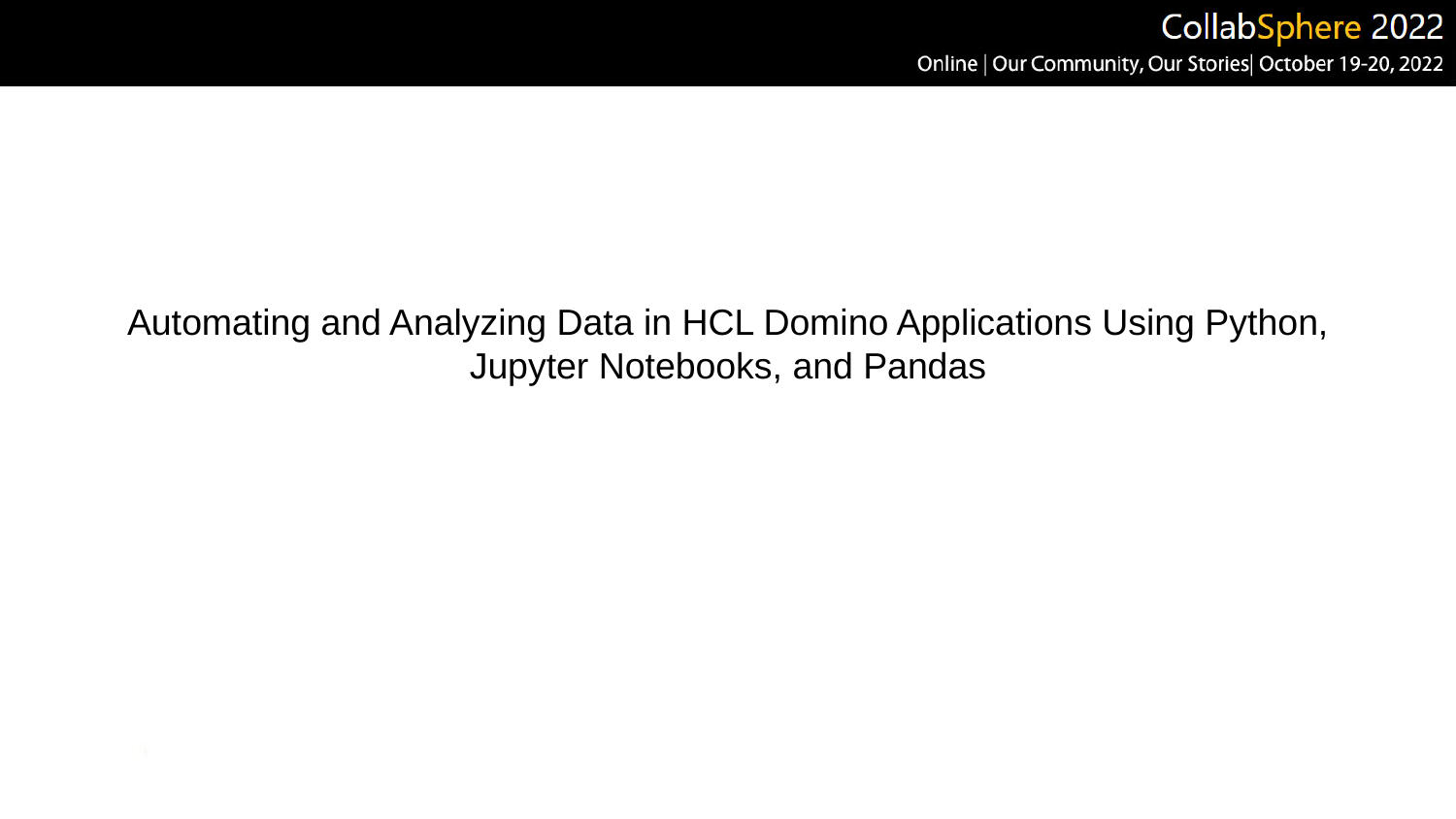

# Automating and Analyzing Data in HCL Domino Applications Using Python, Jupyter Notebooks, and Pandas